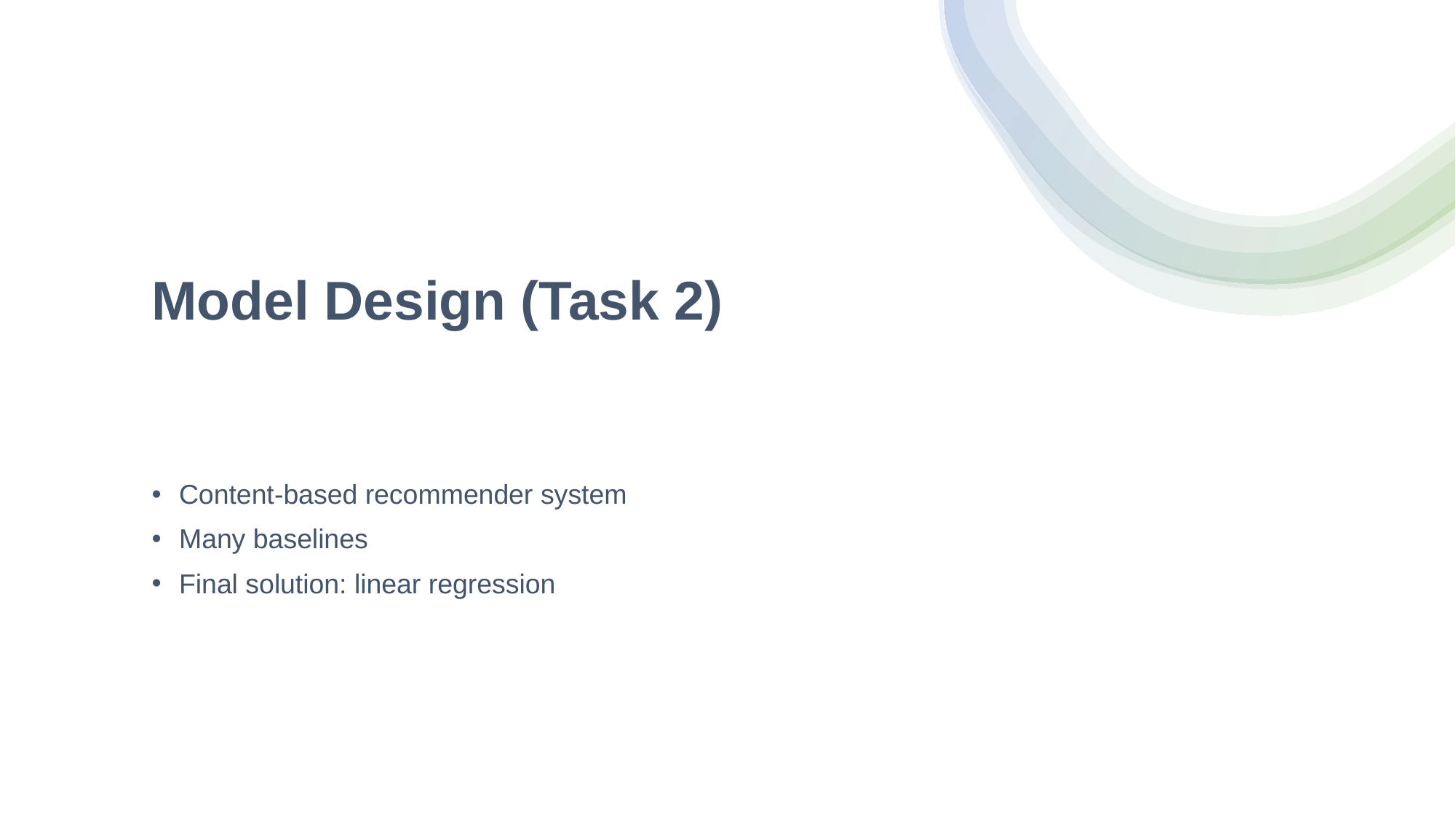

# Model Design (Task 2)
Content-based recommender system
Many baselines
Final solution: linear regression